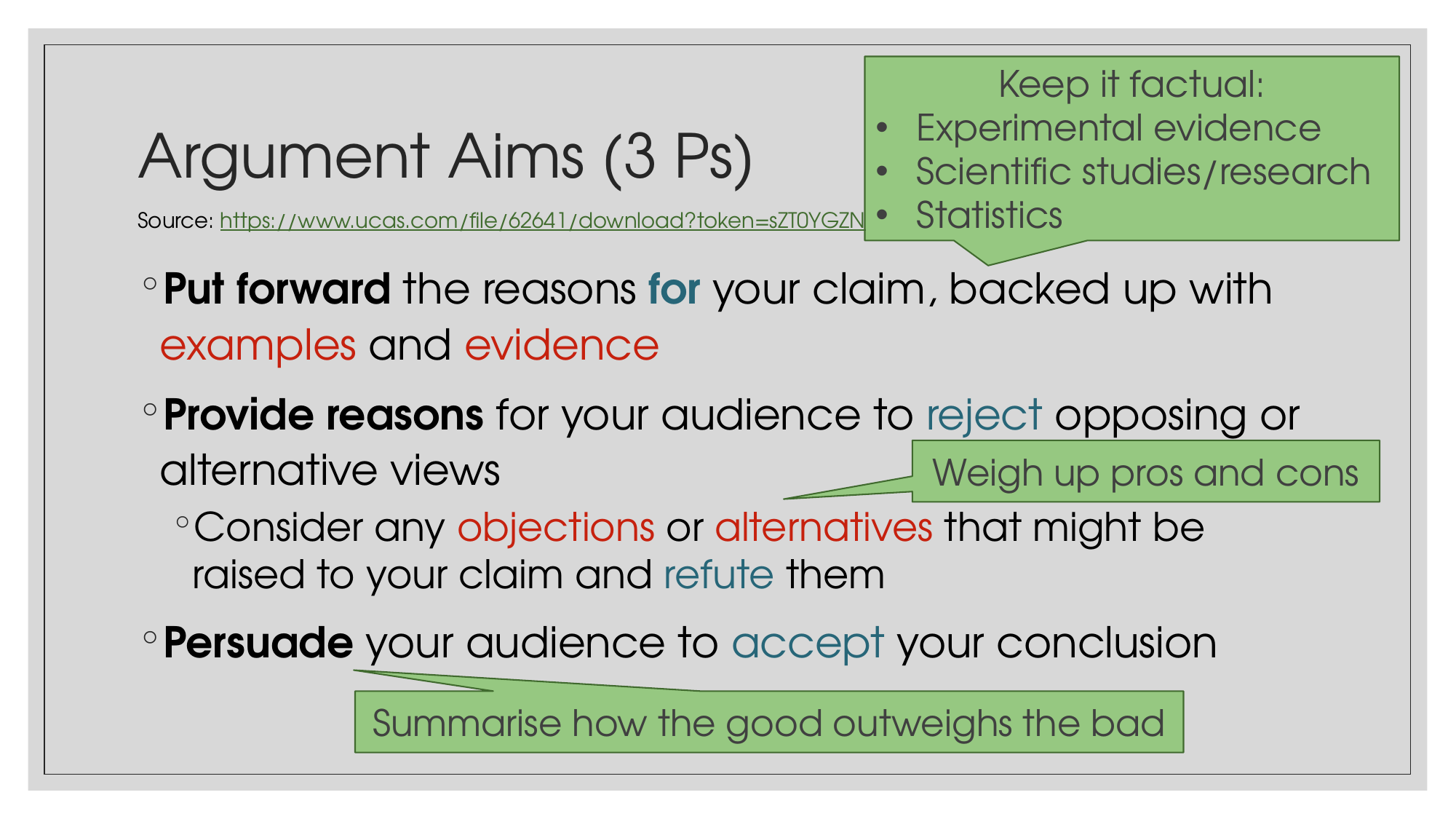

Keep it factual:
Experimental evidence
Scientific studies/research
Statistics
# Argument Aims (3 Ps)
Source: https://www.ucas.com/file/62641/download?token=sZT0YGZN
Put forward the reasons for your claim, backed up with examples and evidence
Provide reasons for your audience to reject opposing or alternative views
Consider any objections or alternatives that might be raised to your claim and refute them
Persuade your audience to accept your conclusion
Weigh up pros and cons
Summarise how the good outweighs the bad